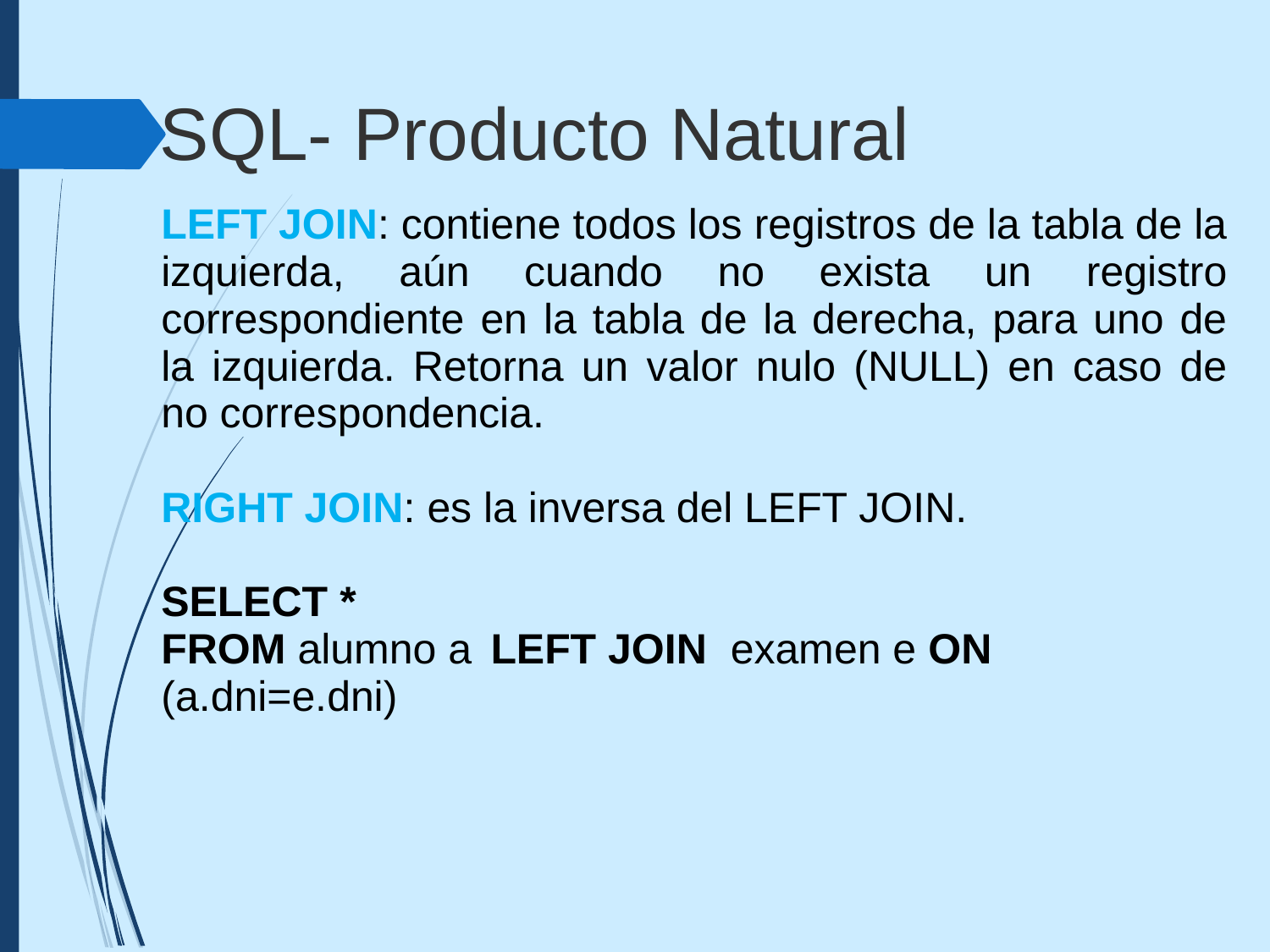

SQL- Producto Natural
LEFT JOIN: contiene todos los registros de la tabla de la izquierda, aún cuando no exista un registro correspondiente en la tabla de la derecha, para uno de la izquierda. Retorna un valor nulo (NULL) en caso de no correspondencia.

RIGHT JOIN: es la inversa del LEFT JOIN.

SELECT *
FROM alumno a  LEFT JOIN  examen e ON (a.dni=e.dni)